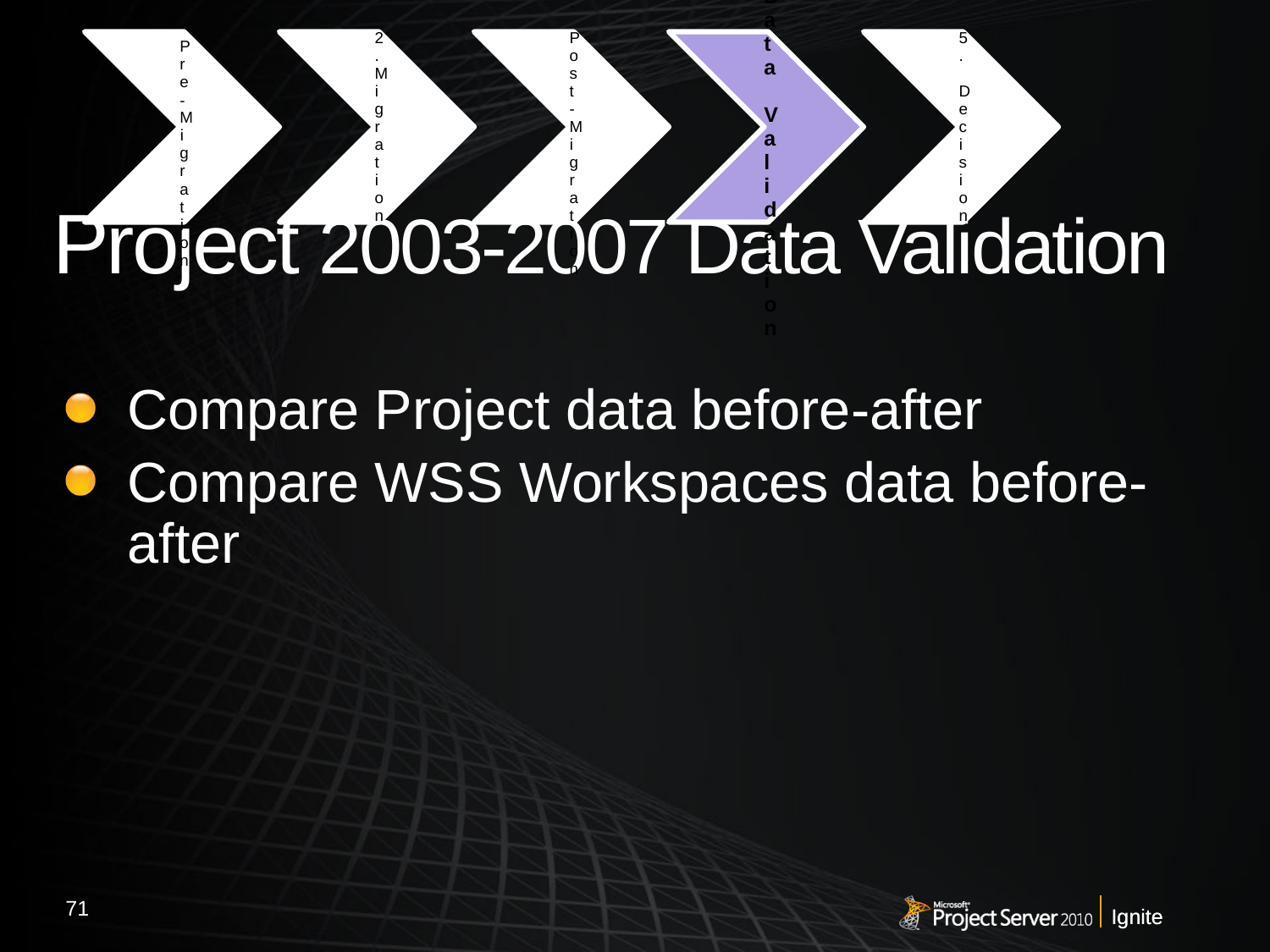

2.Migration
5. Decision
# Project 2003-2007 Data Validation
Compare Project data before-after
Compare WSS Workspaces data before-after
71